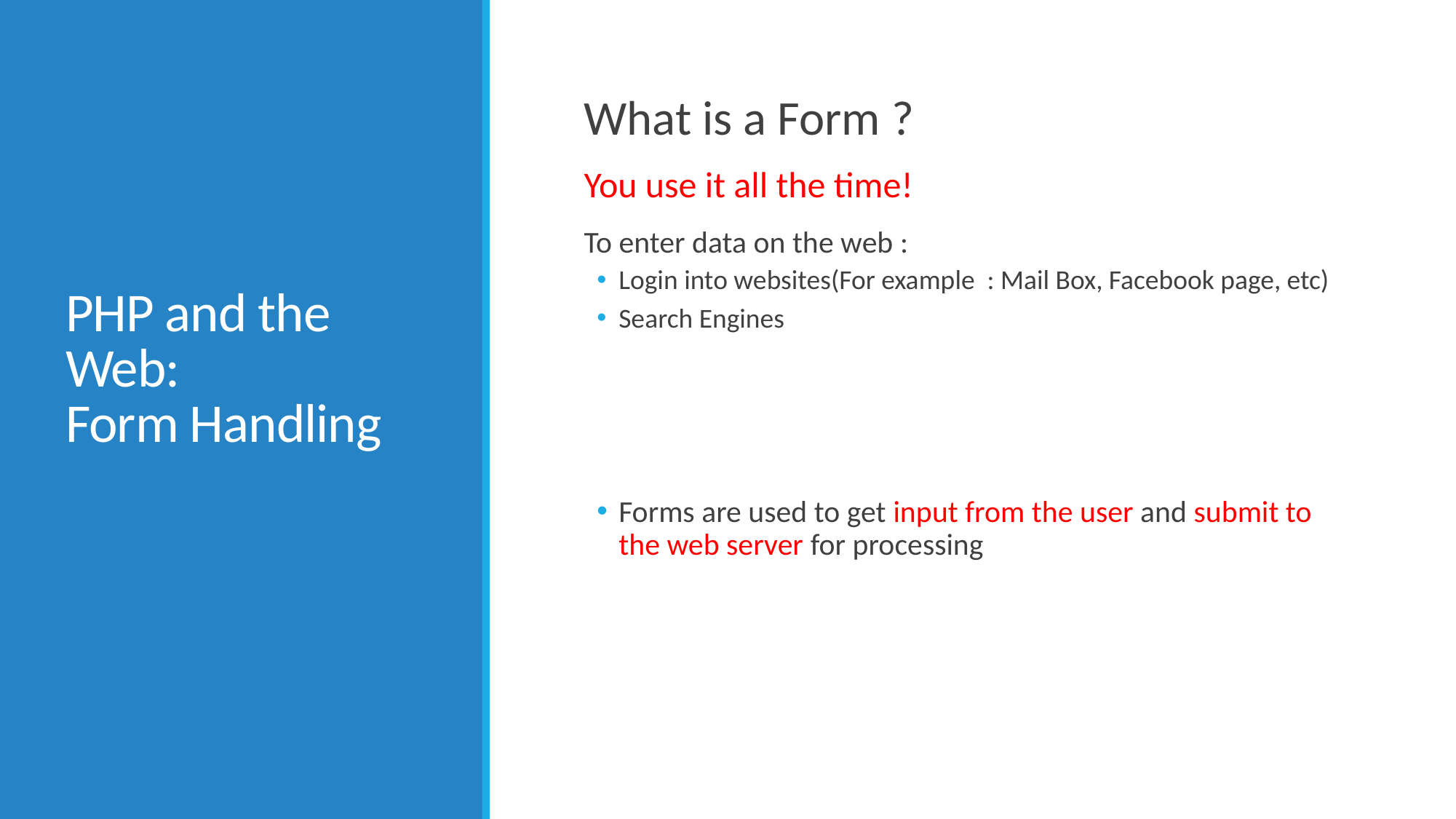

What is a Form ?
You use it all the time!
To enter data on the web :
Login into websites(For example  : Mail Box, Facebook page, etc)
Search Engines

Forms are used to get input from the user and submit to the web server for processing
# PHP and the Web: Form Handling